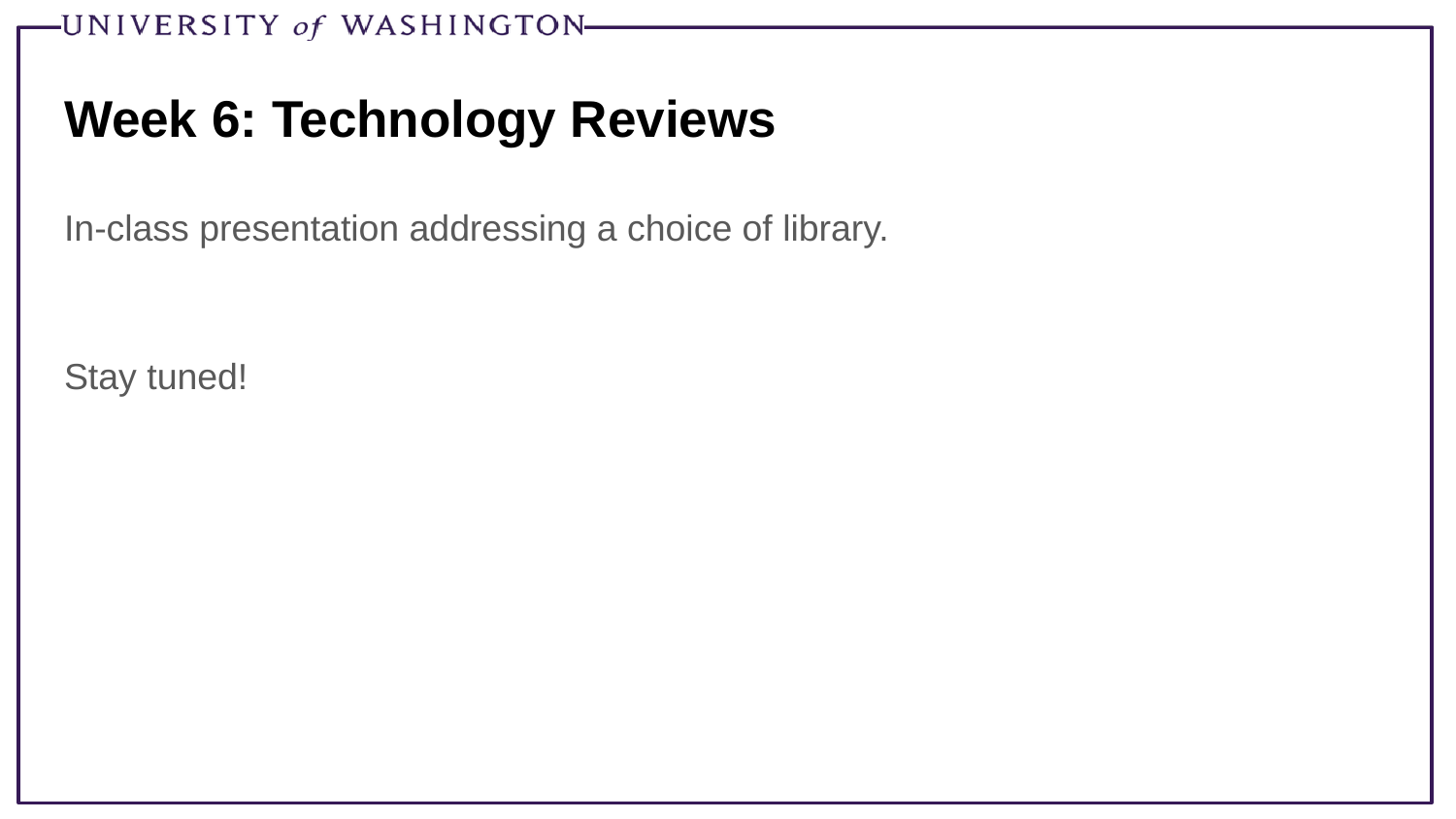

# Week 6: Technology Reviews
In-class presentation addressing a choice of library.

Stay tuned!